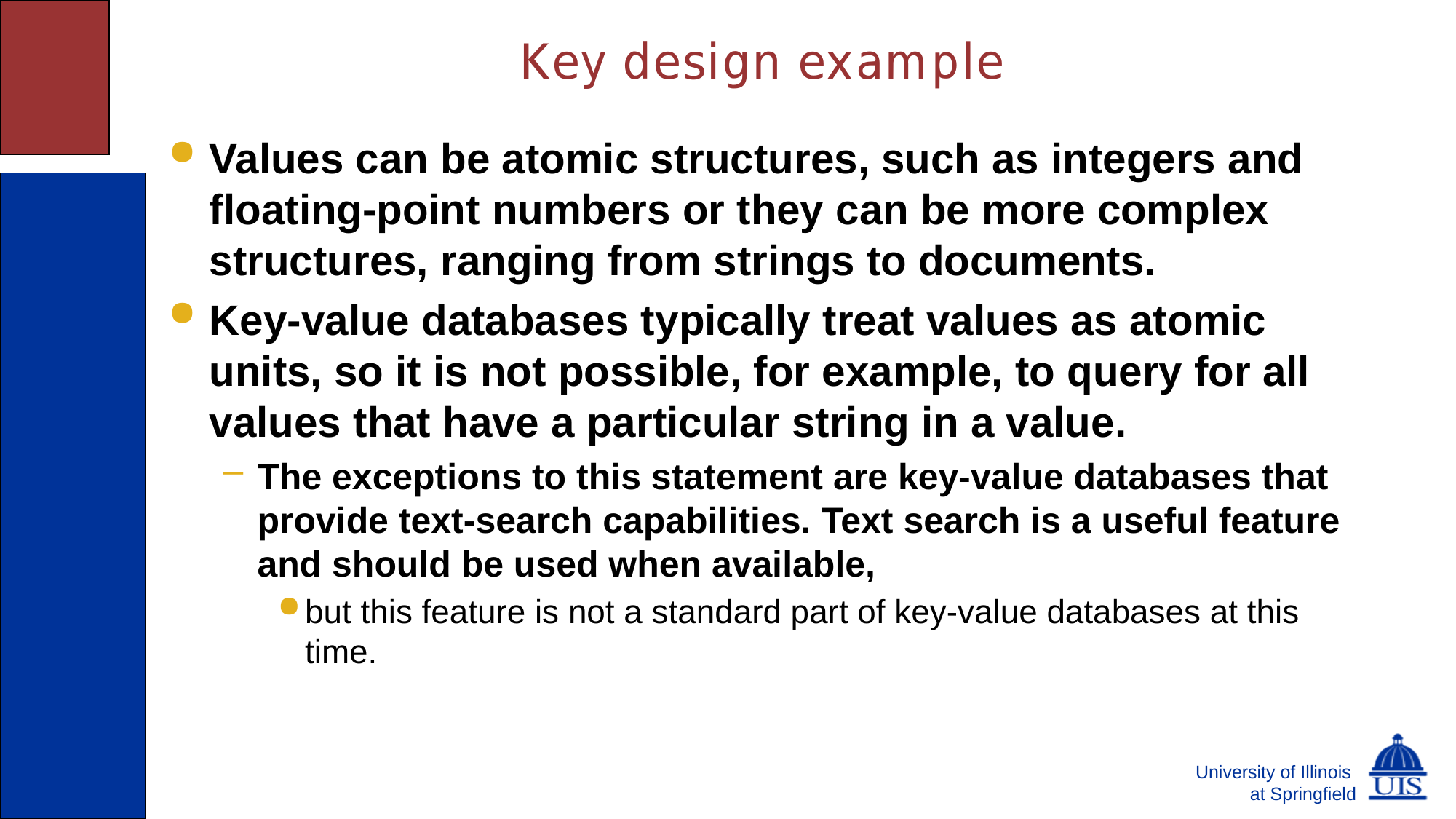

# Key design example
Values can be atomic structures, such as integers and floating-point numbers or they can be more complex structures, ranging from strings to documents.
Key-value databases typically treat values as atomic units, so it is not possible, for example, to query for all values that have a particular string in a value.
The exceptions to this statement are key-value databases that provide text-search capabilities. Text search is a useful feature and should be used when available,
but this feature is not a standard part of key-value databases at this time.